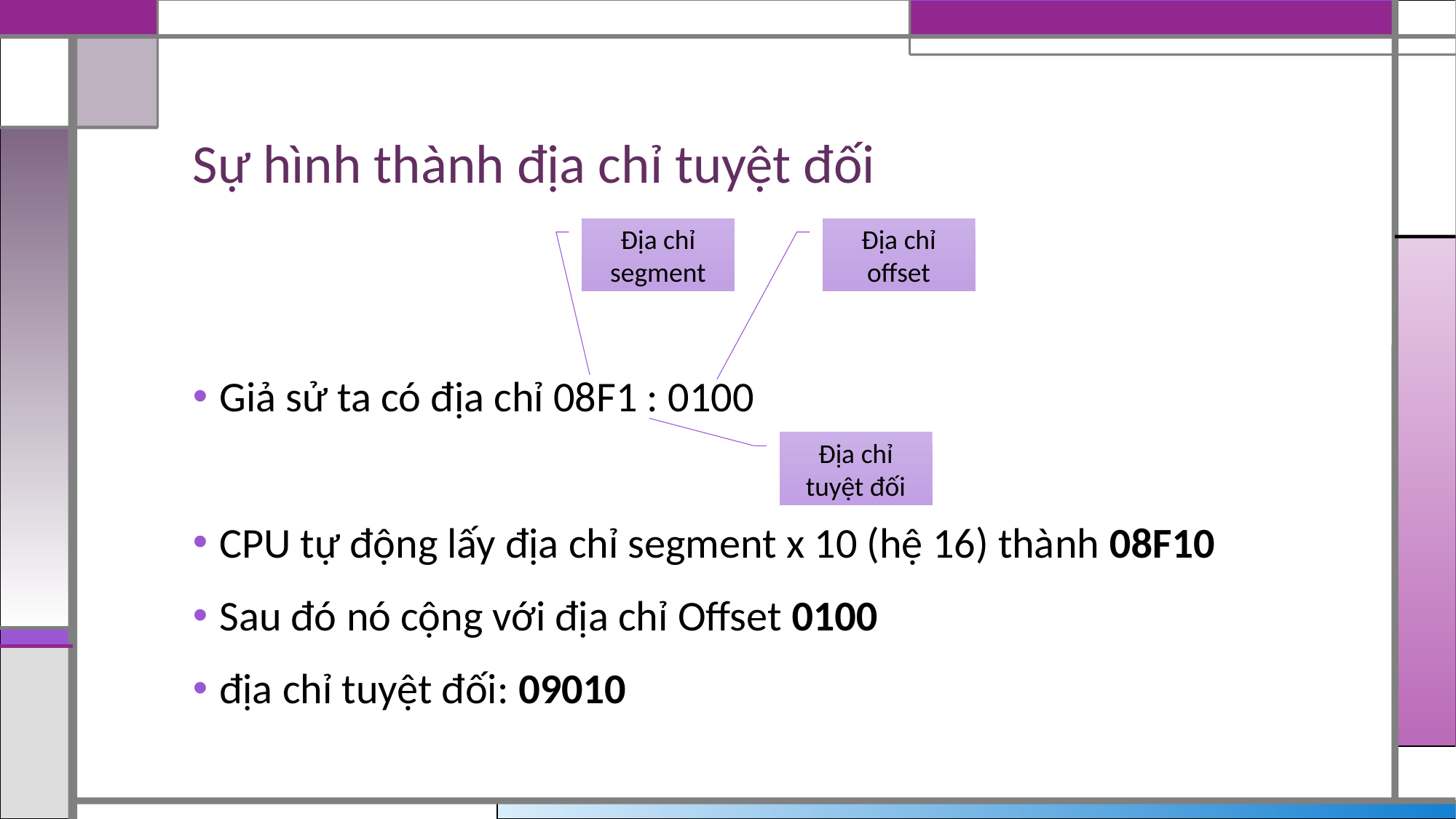

# Sự hình thành địa chỉ tuyệt đối

Giả sử ta có địa chỉ 08F1 : 0100

CPU tự động lấy địa chỉ segment x 10 (hệ 16) thành 08F10
Sau đó nó cộng với địa chỉ Offset 0100
địa chỉ tuyệt đối: 09010
Địa chỉ segment
Địa chỉ offset
Địa chỉ tuyệt đối